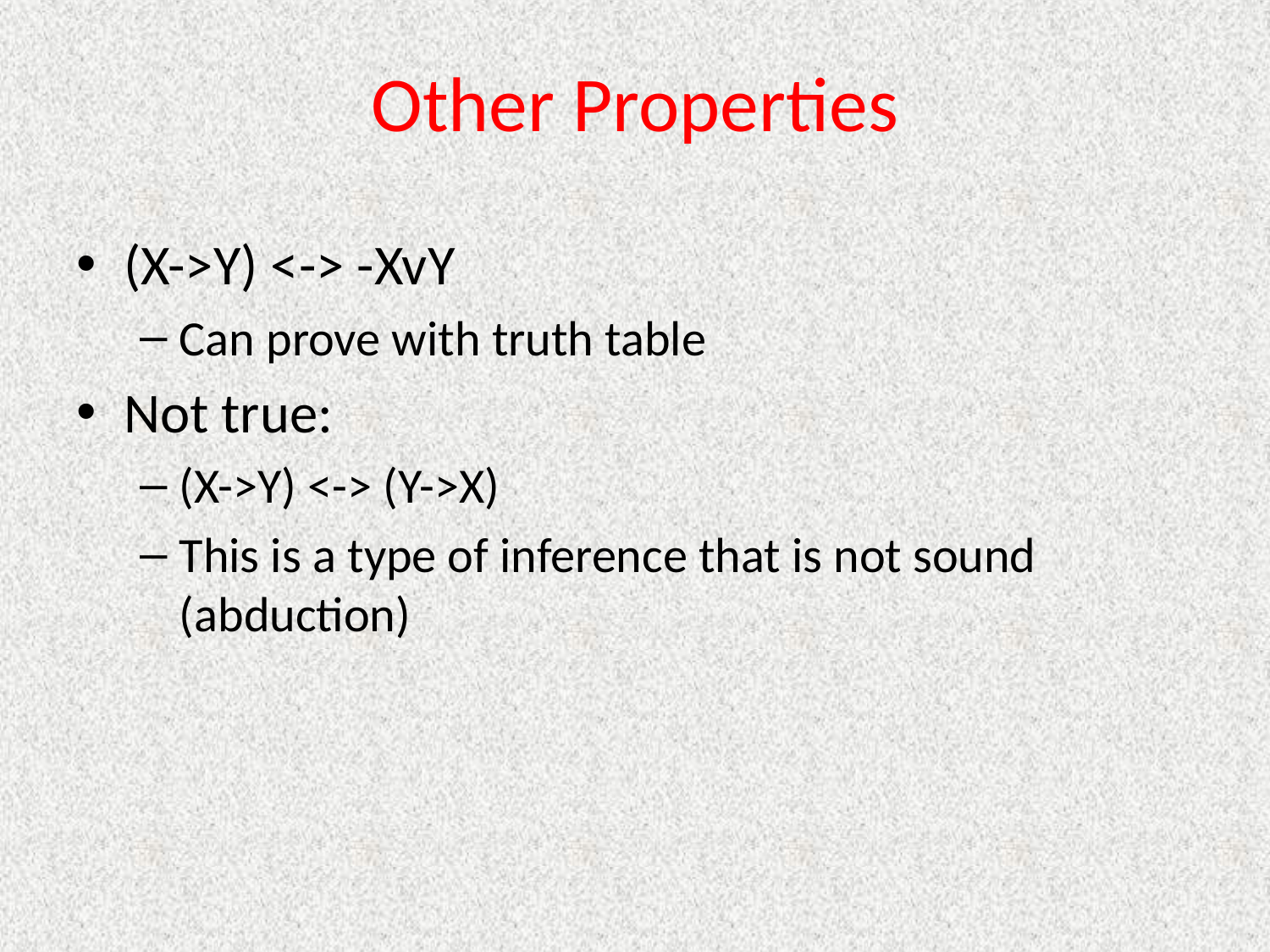

# Other Properties
(X->Y) <-> -XvY
Can prove with truth table
Not true:
(X->Y) <-> (Y->X)
This is a type of inference that is not sound (abduction)